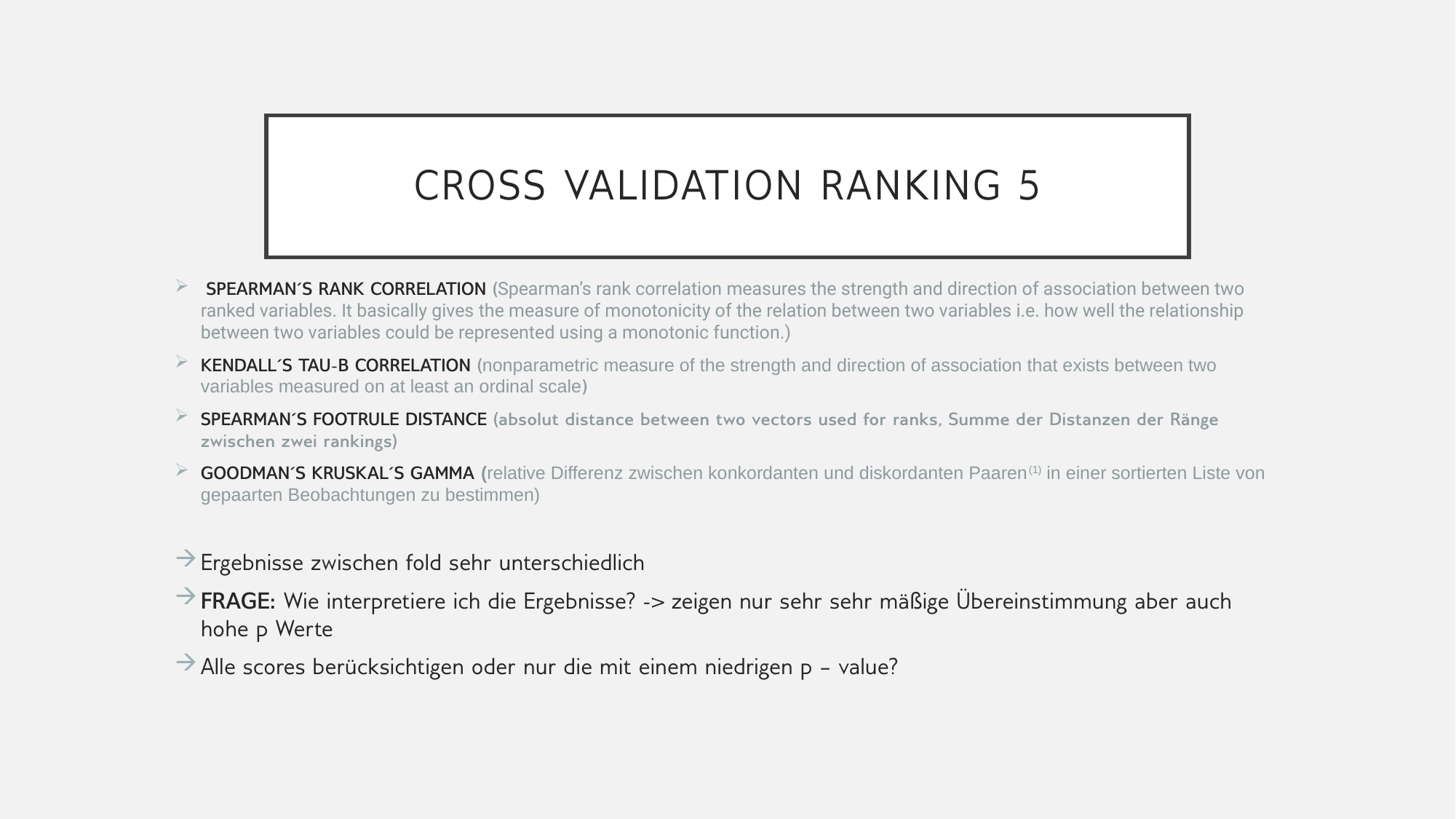

# Cross validation ranking 5
 SPEARMAN´S RANK CORRELATION (Spearman’s rank correlation measures the strength and direction of association between two ranked variables. It basically gives the measure of monotonicity of the relation between two variables i.e. how well the relationship between two variables could be represented using a monotonic function.)
KENDALL´S TAU-B CORRELATION (nonparametric measure of the strength and direction of association that exists between two variables measured on at least an ordinal scale)
SPEARMAN´S FOOTRULE DISTANCE (absolut distance between two vectors used for ranks, Summe der Distanzen der Ränge zwischen zwei rankings)
GOODMAN´S KRUSKAL´S GAMMA (relative Differenz zwischen konkordanten und diskordanten Paaren(1) in einer sortierten Liste von gepaarten Beobachtungen zu bestimmen)

Ergebnisse zwischen fold sehr unterschiedlich
FRAGE: Wie interpretiere ich die Ergebnisse? -> zeigen nur sehr sehr mäßige Übereinstimmung aber auch hohe p Werte
Alle scores berücksichtigen oder nur die mit einem niedrigen p – value?